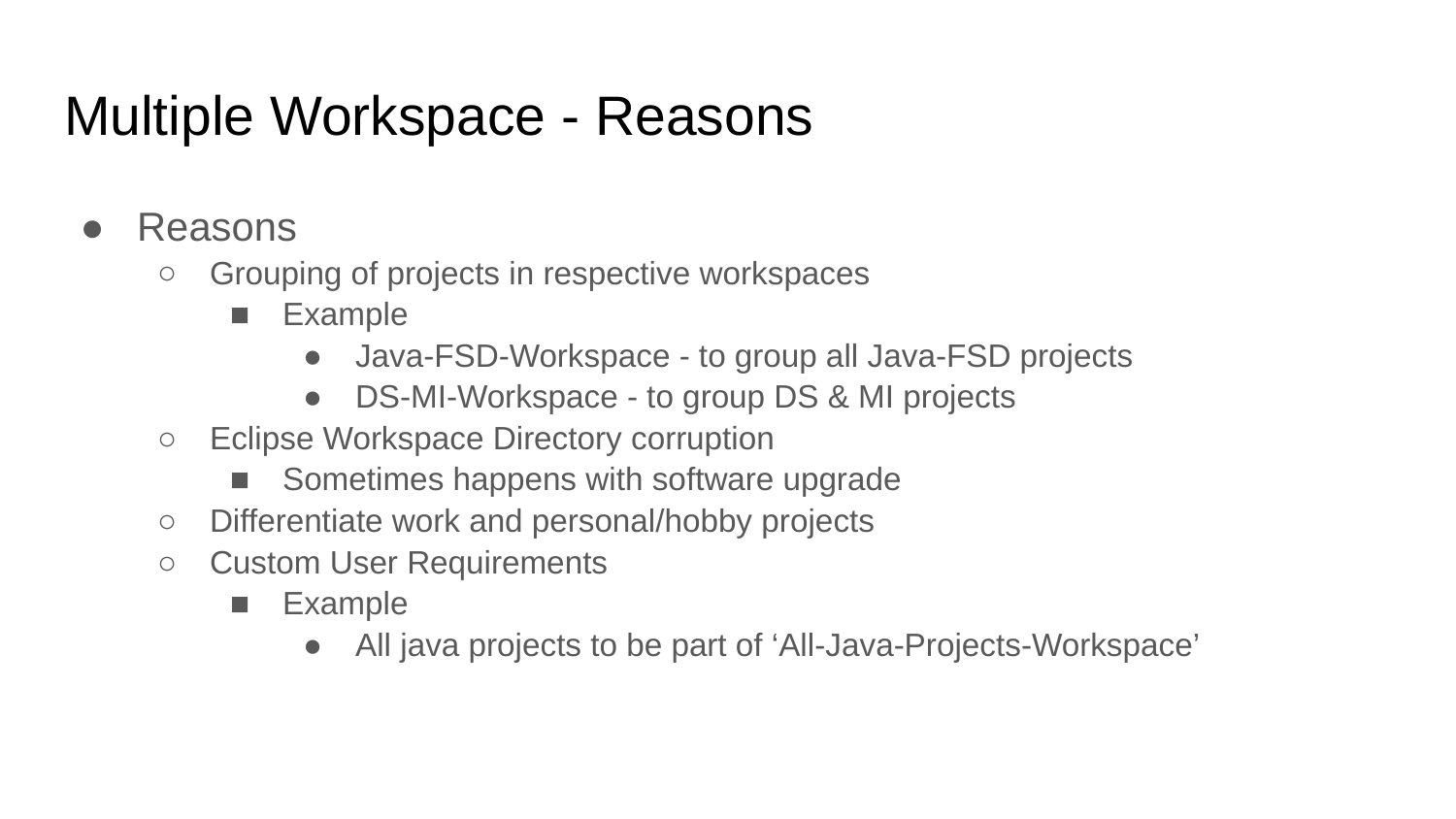

# Multiple Workspace - Reasons
Reasons
Grouping of projects in respective workspaces
Example
Java-FSD-Workspace - to group all Java-FSD projects
DS-MI-Workspace - to group DS & MI projects
Eclipse Workspace Directory corruption
Sometimes happens with software upgrade
Differentiate work and personal/hobby projects
Custom User Requirements
Example
All java projects to be part of ‘All-Java-Projects-Workspace’